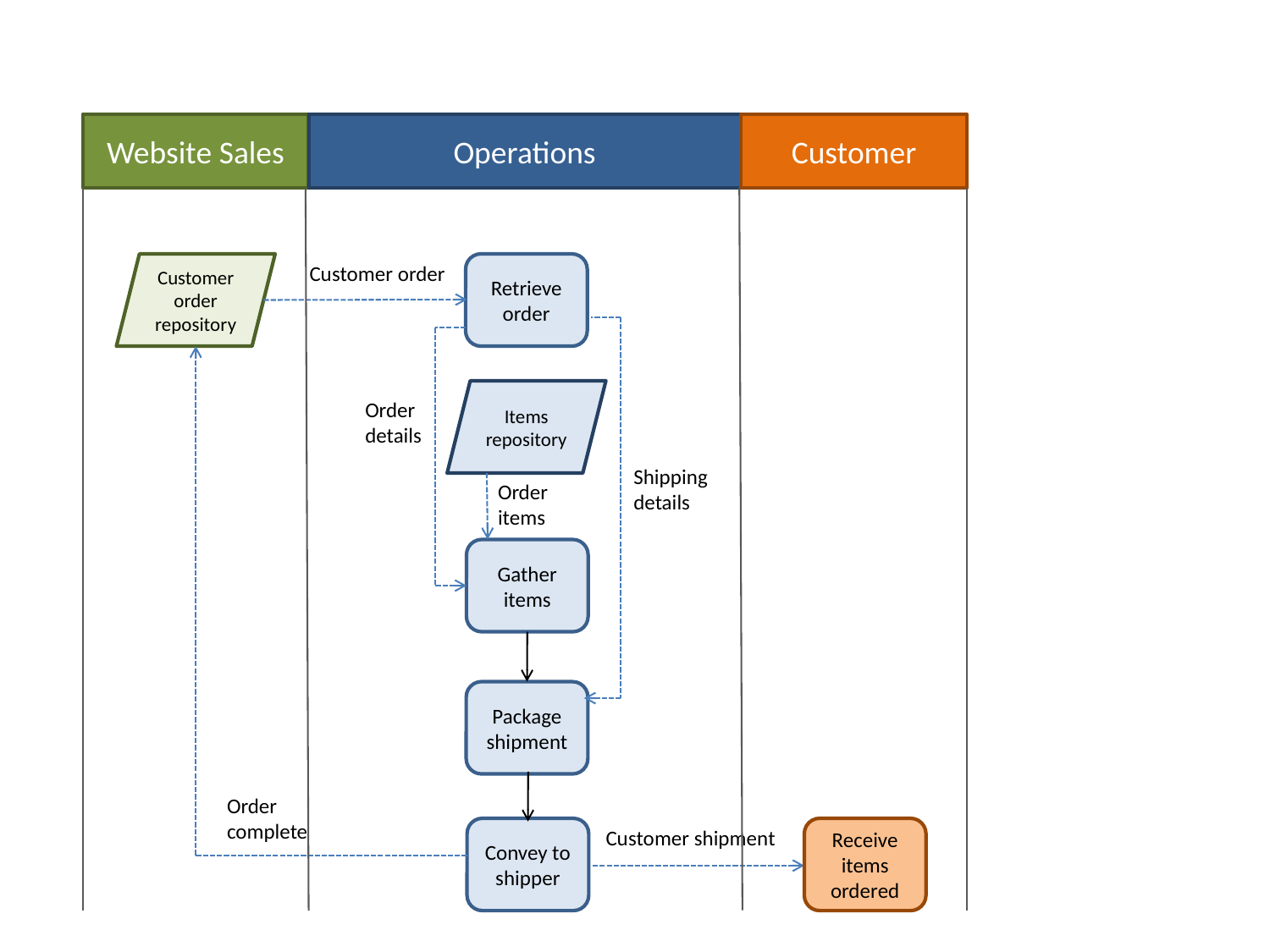

Website Sales
Operations
Customer
Customer order
Customer order
repository
Retrieve order
Items
repository
Order
details
Shipping
details
Order
items
Gather items
Package shipment
Order
complete
Convey to shipper
Customer shipment
Receive items ordered